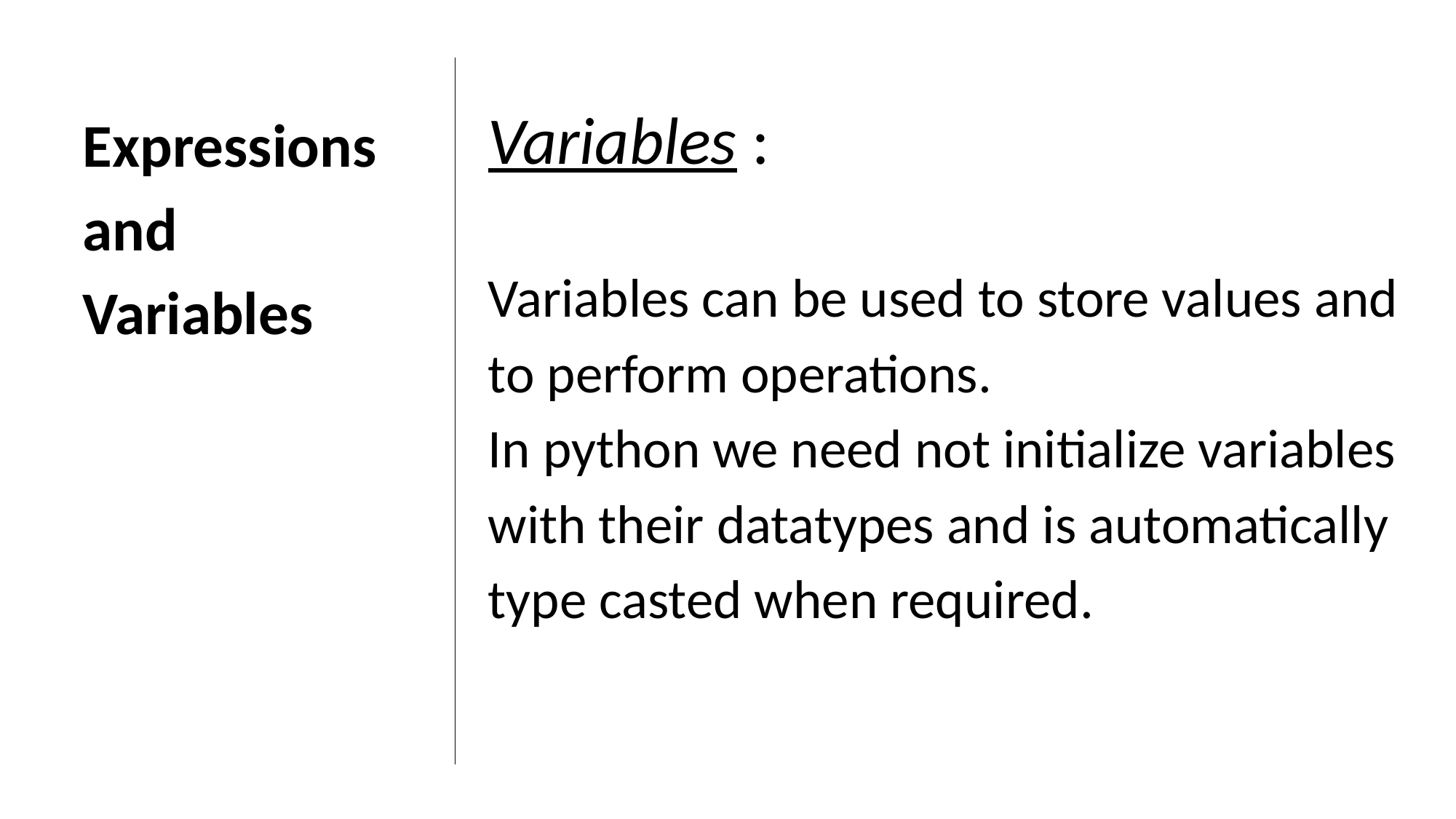

Variables :

Variables can be used to store values and to perform operations.
In python we need not initialize variables with their datatypes and is automatically type casted when required.

Expressions and
Variables